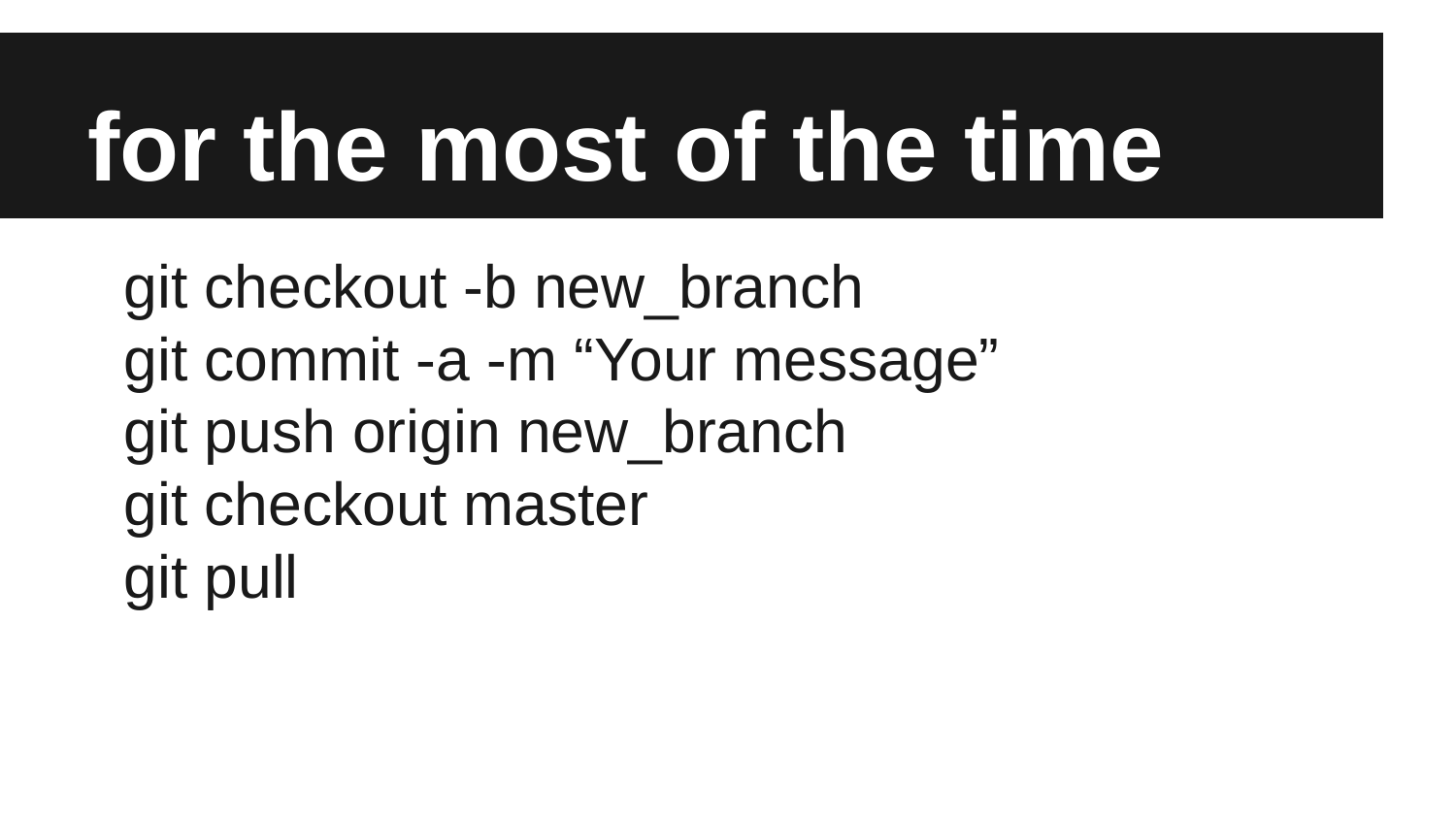

# for the most of the time
git checkout -b new_branch
git commit -a -m “Your message”
git push origin new_branch
git checkout master
git pull